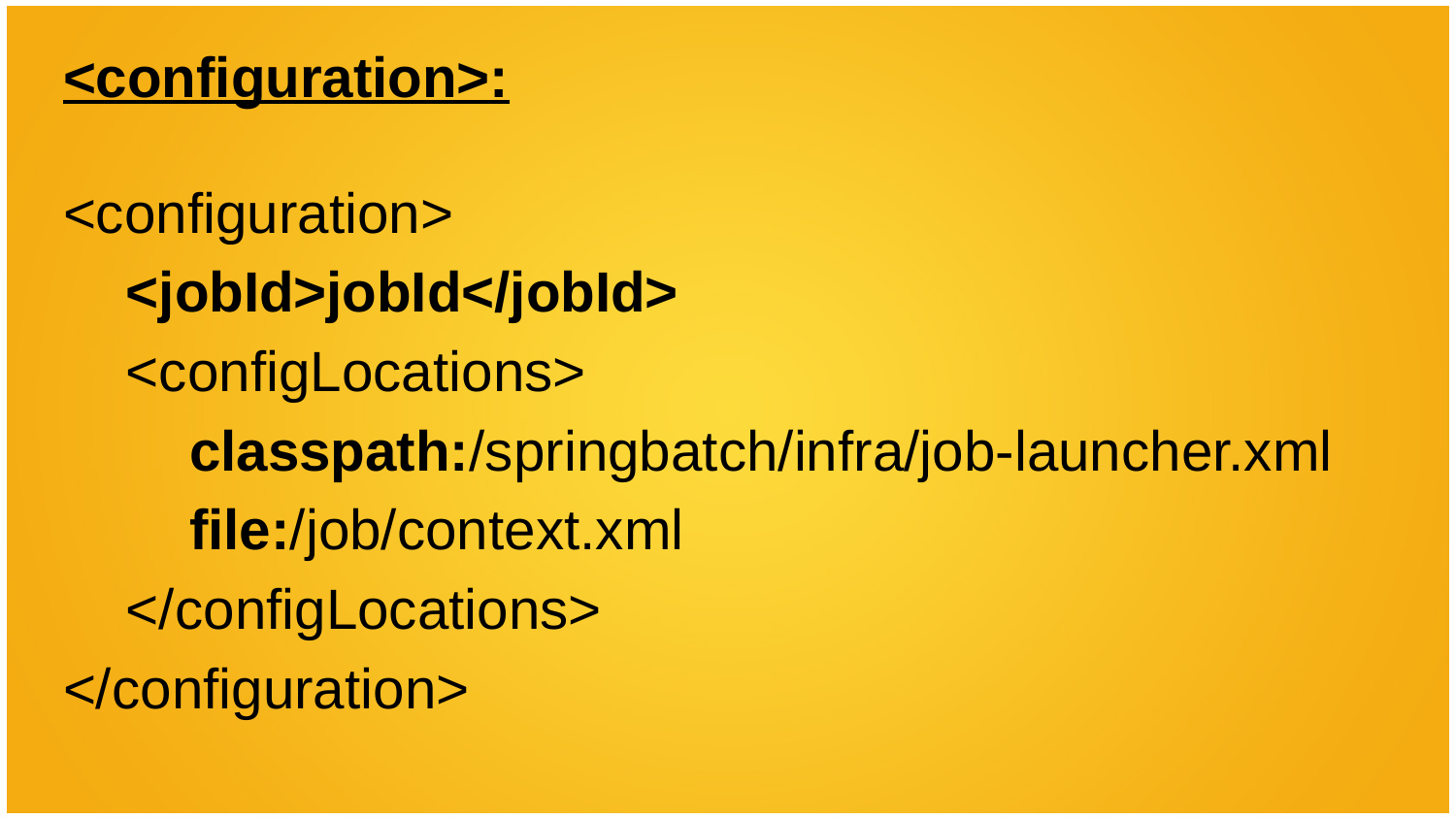

<configuration>:

<configuration>
    <jobId>jobId</jobId>
    <configLocations>
        classpath:/springbatch/infra/job-launcher.xml
        file:/job/context.xml
    </configLocations>
</configuration>